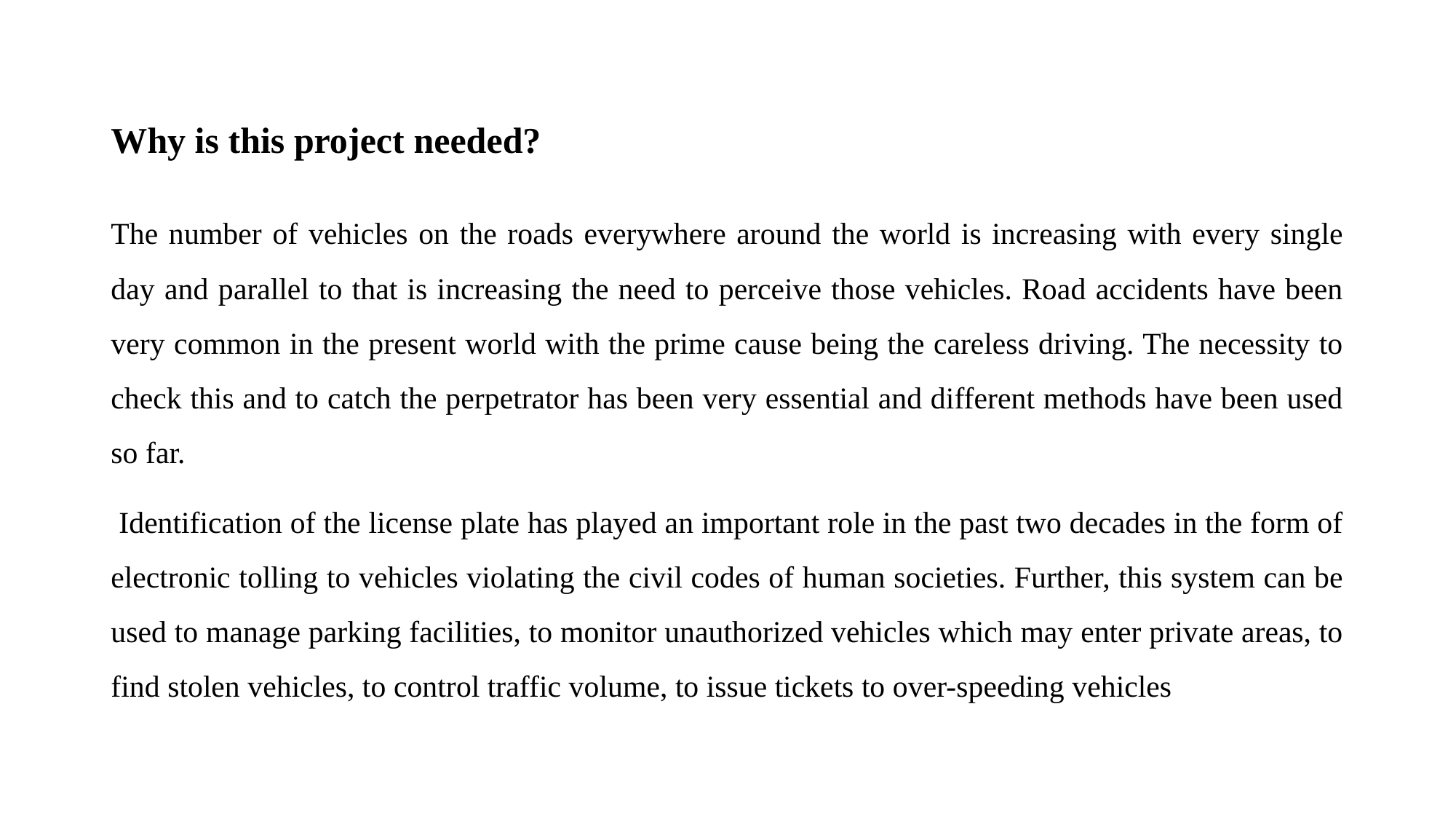

# Why is this project needed?
The number of vehicles on the roads everywhere around the world is increasing with every single day and parallel to that is increasing the need to perceive those vehicles. Road accidents have been very common in the present world with the prime cause being the careless driving. The necessity to check this and to catch the perpetrator has been very essential and different methods have been used so far.
 Identification of the license plate has played an important role in the past two decades in the form of electronic tolling to vehicles violating the civil codes of human societies. Further, this system can be used to manage parking facilities, to monitor unauthorized vehicles which may enter private areas, to find stolen vehicles, to control traffic volume, to issue tickets to over-speeding vehicles